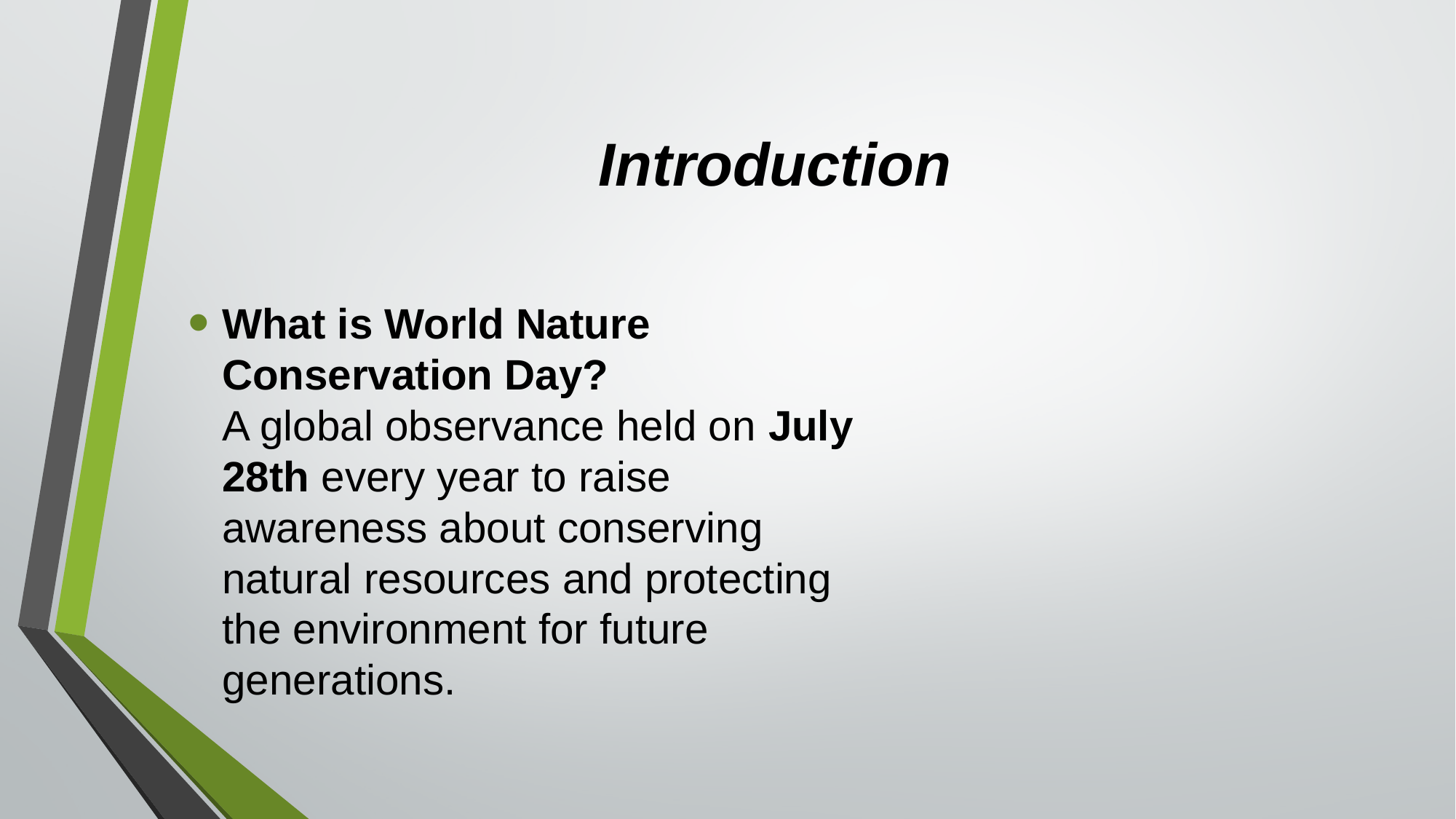

# Introduction
What is World Nature Conservation Day?
A global observance held on July 28th every year to raise awareness about conserving natural resources and protecting the environment for future generations.